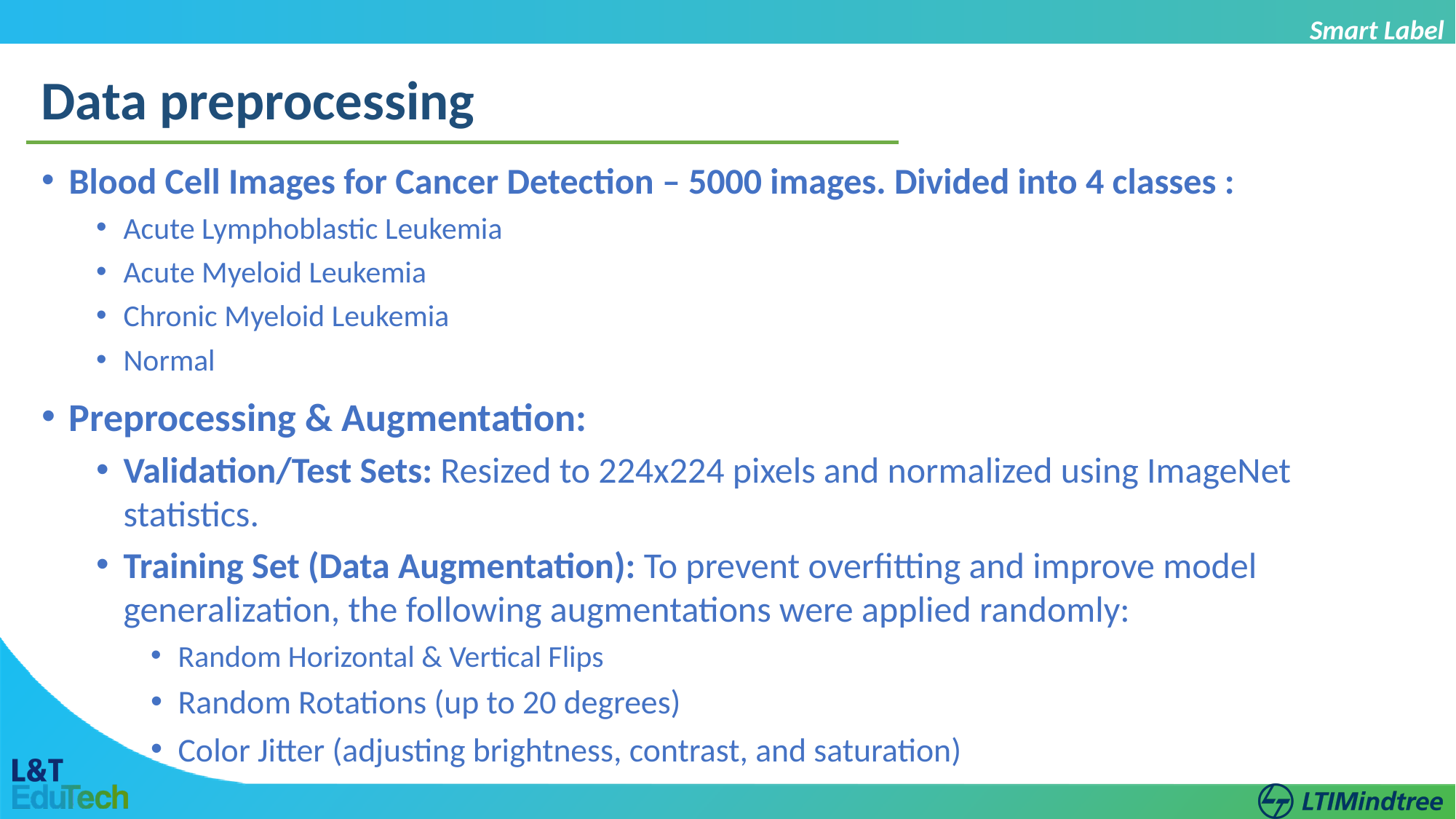

Smart Label

Data preprocessing
Blood Cell Images for Cancer Detection – 5000 images. Divided into 4 classes :
Acute Lymphoblastic Leukemia
Acute Myeloid Leukemia
Chronic Myeloid Leukemia
Normal
Preprocessing & Augmentation:
Validation/Test Sets: Resized to 224x224 pixels and normalized using ImageNet statistics.
Training Set (Data Augmentation): To prevent overfitting and improve model generalization, the following augmentations were applied randomly:
Random Horizontal & Vertical Flips
Random Rotations (up to 20 degrees)
Color Jitter (adjusting brightness, contrast, and saturation)